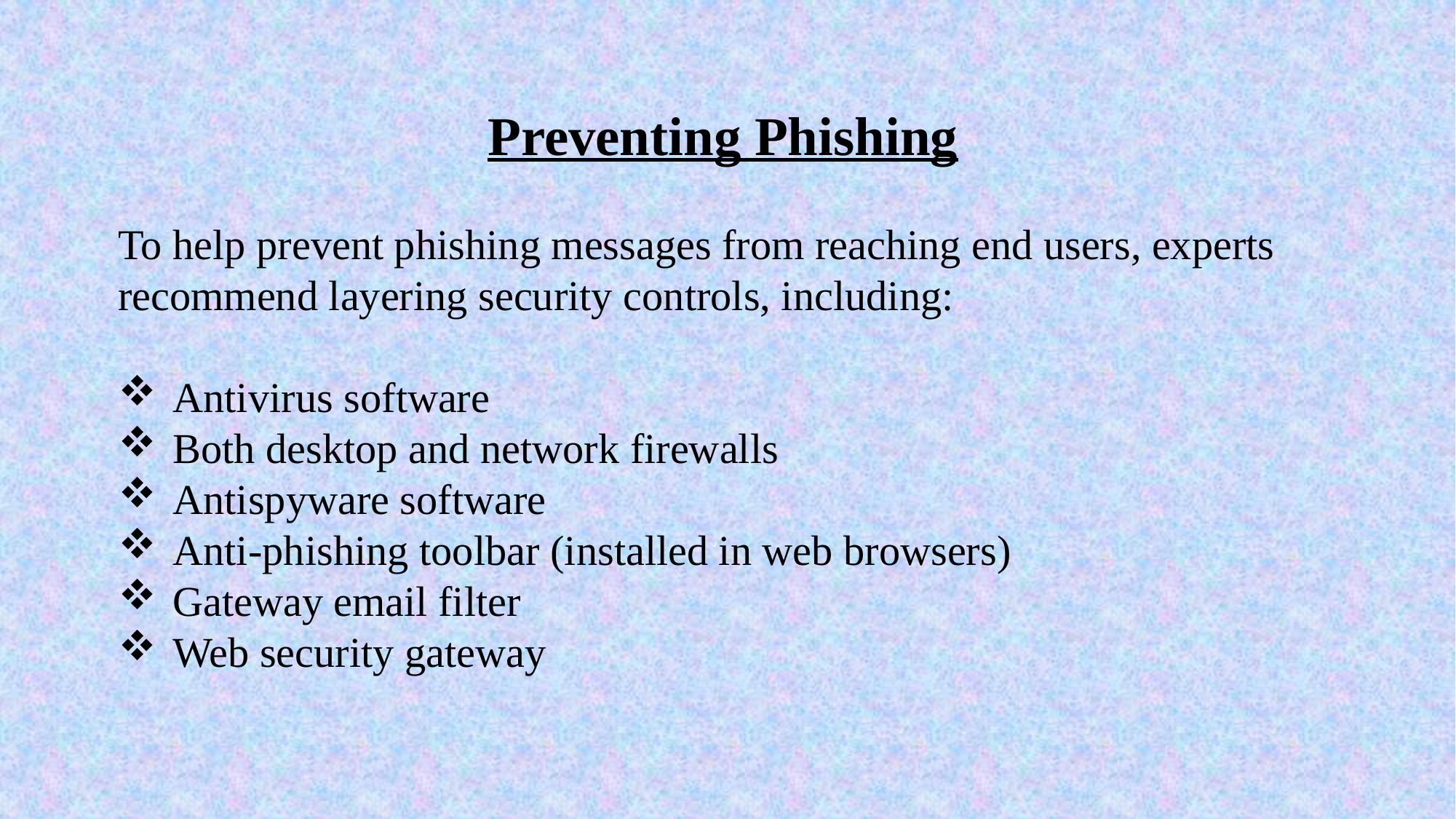

Preventing Phishing

To help prevent phishing messages from reaching end users, experts recommend layering security controls, including:

Antivirus software
Both desktop and network firewalls
Antispyware software
Anti-phishing toolbar (installed in web browsers)
Gateway email filter
Web security gateway